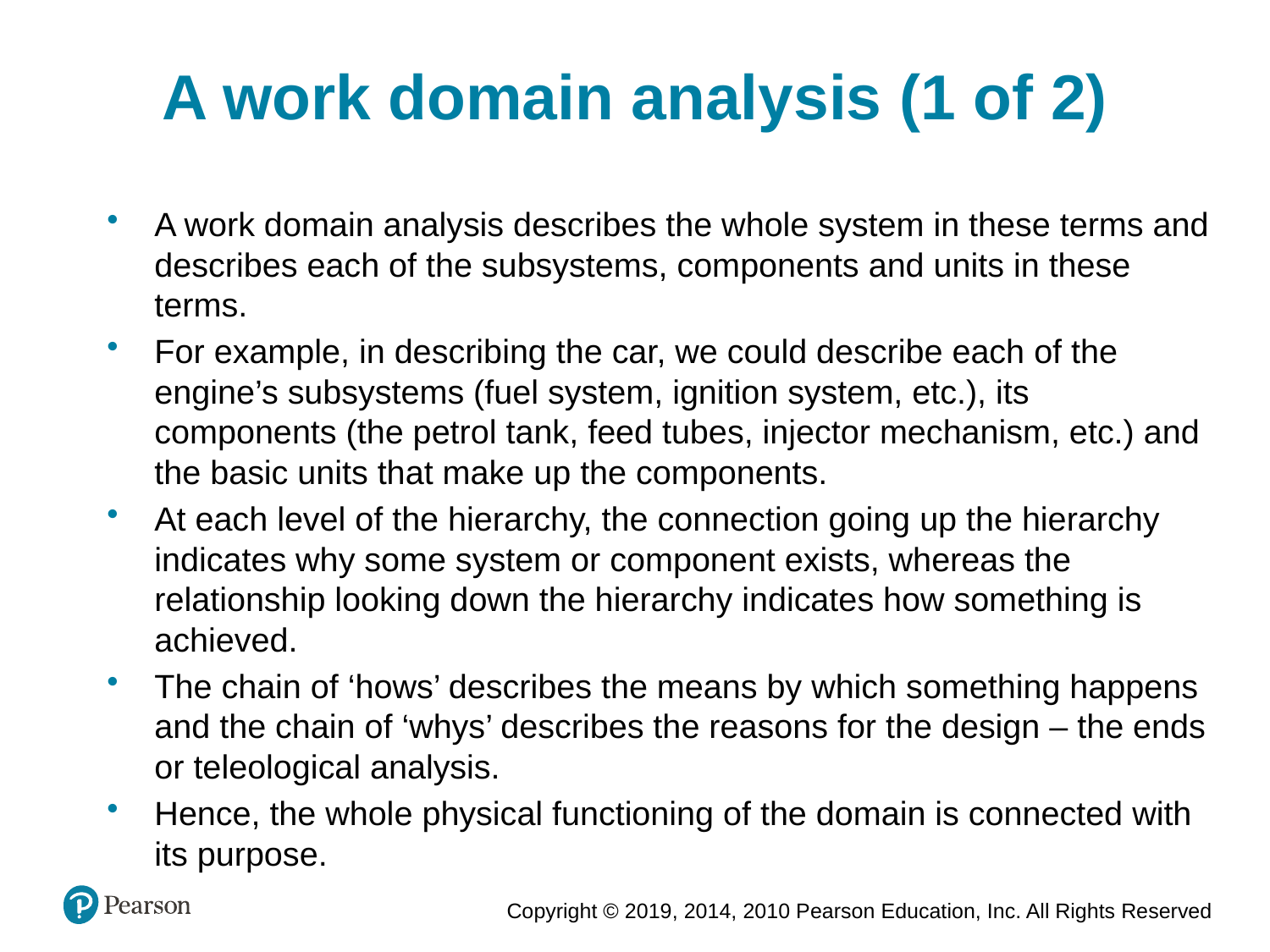

A work domain analysis (1 of 2)
A work domain analysis describes the whole system in these terms and describes each of the subsystems, components and units in these terms.
For example, in describing the car, we could describe each of the engine’s subsystems (fuel system, ignition system, etc.), its components (the petrol tank, feed tubes, injector mechanism, etc.) and the basic units that make up the components.
At each level of the hierarchy, the connection going up the hierarchy indicates why some system or component exists, whereas the relationship looking down the hierarchy indicates how something is achieved.
The chain of ‘hows’ describes the means by which something happens and the chain of ‘whys’ describes the reasons for the design – the ends or teleological analysis.
Hence, the whole physical functioning of the domain is connected with its purpose.